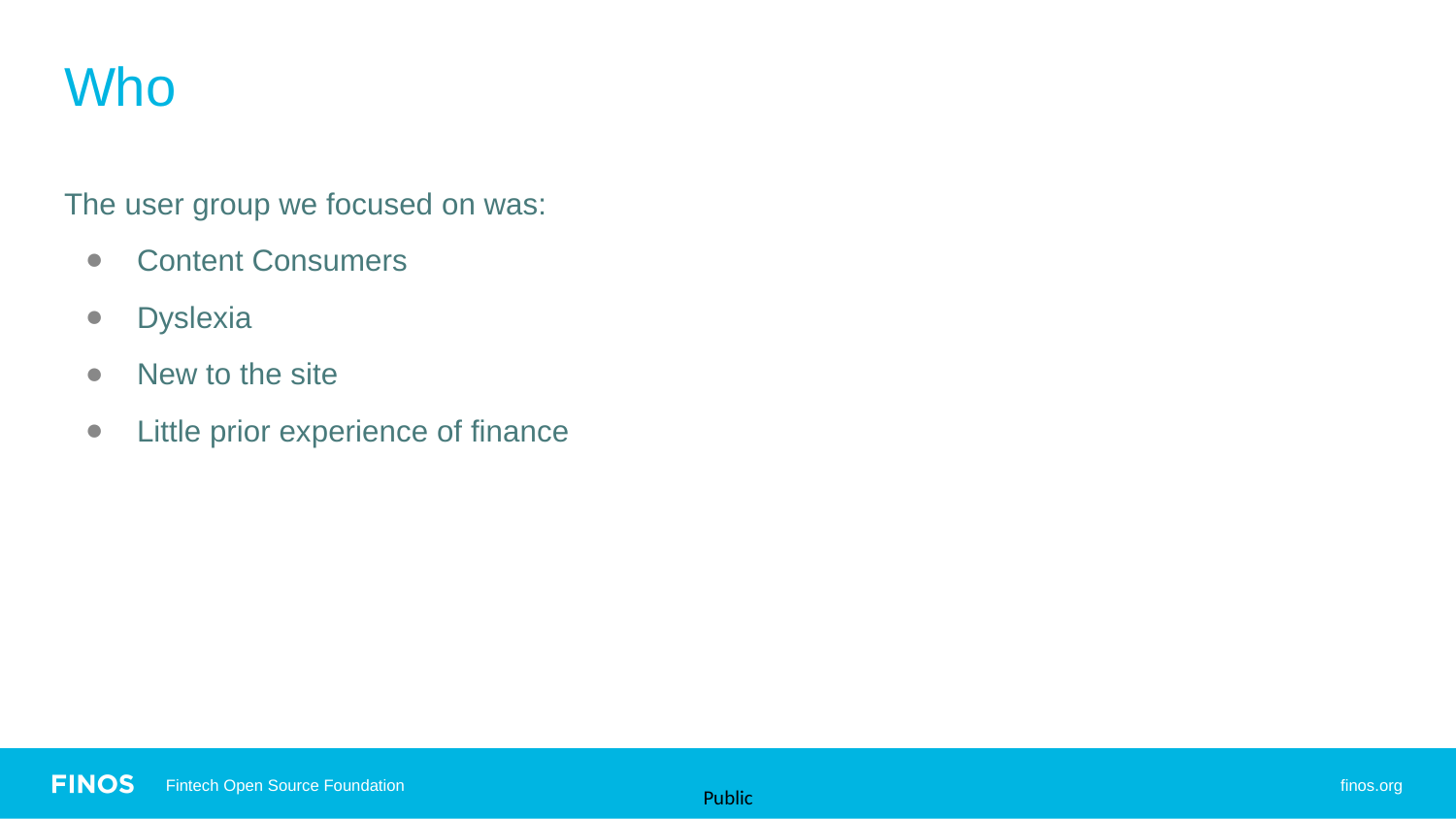

# Who
The user group we focused on was:
Content Consumers
Dyslexia
New to the site
Little prior experience of finance